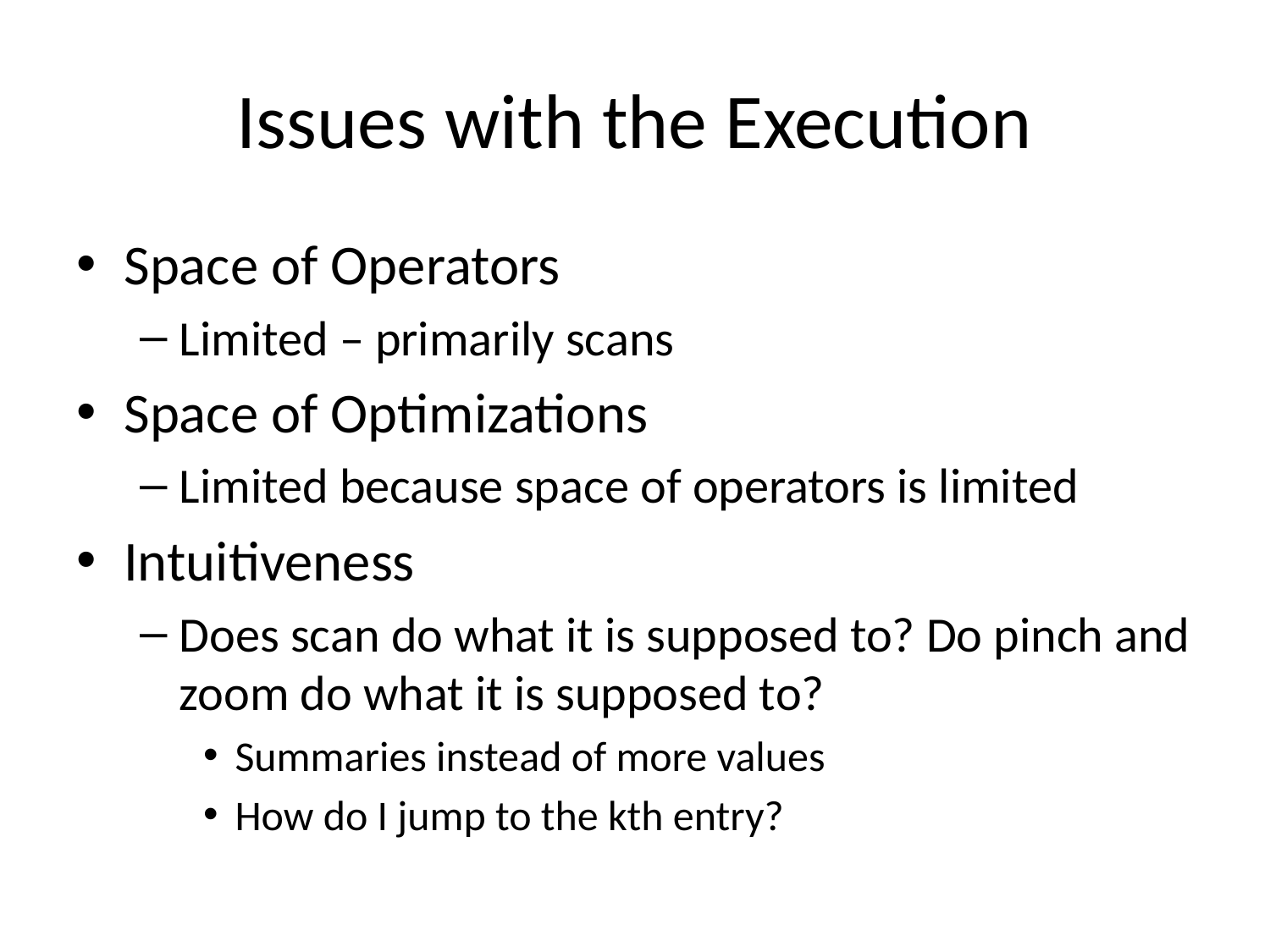

# Issues with the Execution
Space of Operators
Limited – primarily scans
Space of Optimizations
Limited because space of operators is limited
Intuitiveness
Does scan do what it is supposed to? Do pinch and zoom do what it is supposed to?
Summaries instead of more values
How do I jump to the kth entry?